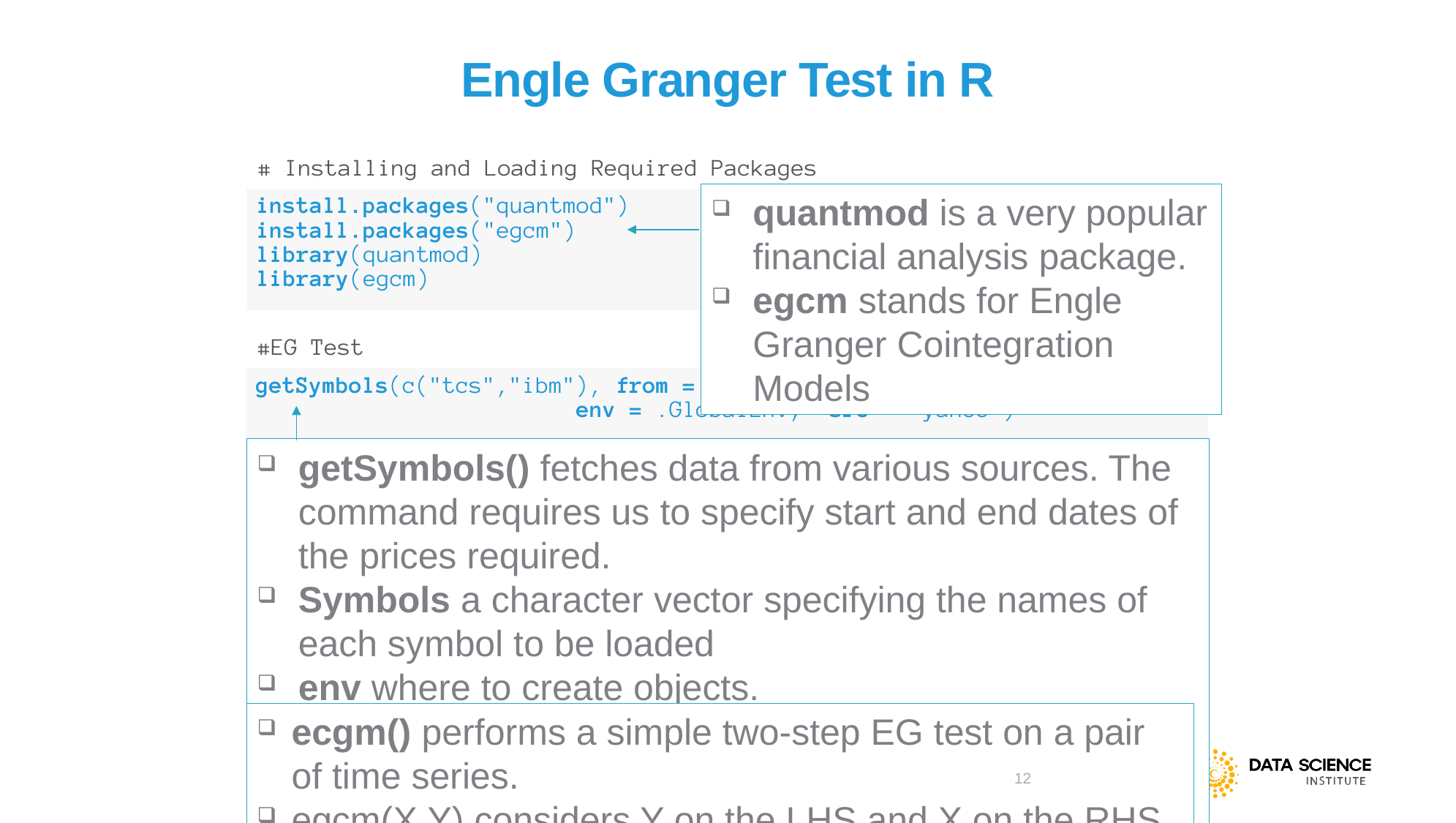

# Engle Granger Test in R
# Installing and Loading Required Packages
quantmod is a very popular financial analysis package.
egcm stands for Engle Granger Cointegration Models
| install.packages("quantmod") install.packages("egcm") library(quantmod) library(egcm) |
| --- |
#EG Test
| getSymbols(c("tcs","ibm"), from = "2016-11-01", to = "2017-11-01", env = .GlobalEnv, src = "yahoo") summary(egcm(TCS[,4],IBM[,4])) |
| --- |
getSymbols() fetches data from various sources. The command requires us to specify start and end dates of the prices required.
Symbols a character vector specifying the names of each symbol to be loaded
env where to create objects.
src character string specifying sourcing method (yahoo, google, MySQL, FRED, csv, RData, oanda, and av)
ecgm() performs a simple two-step EG test on a pair of time series.
egcm(X,Y) considers Y on the LHS and X on the RHS of the model while searching for parameters α, β, and ρ that yield best fit to the following model: Yt = α + β Xt + ε t
12